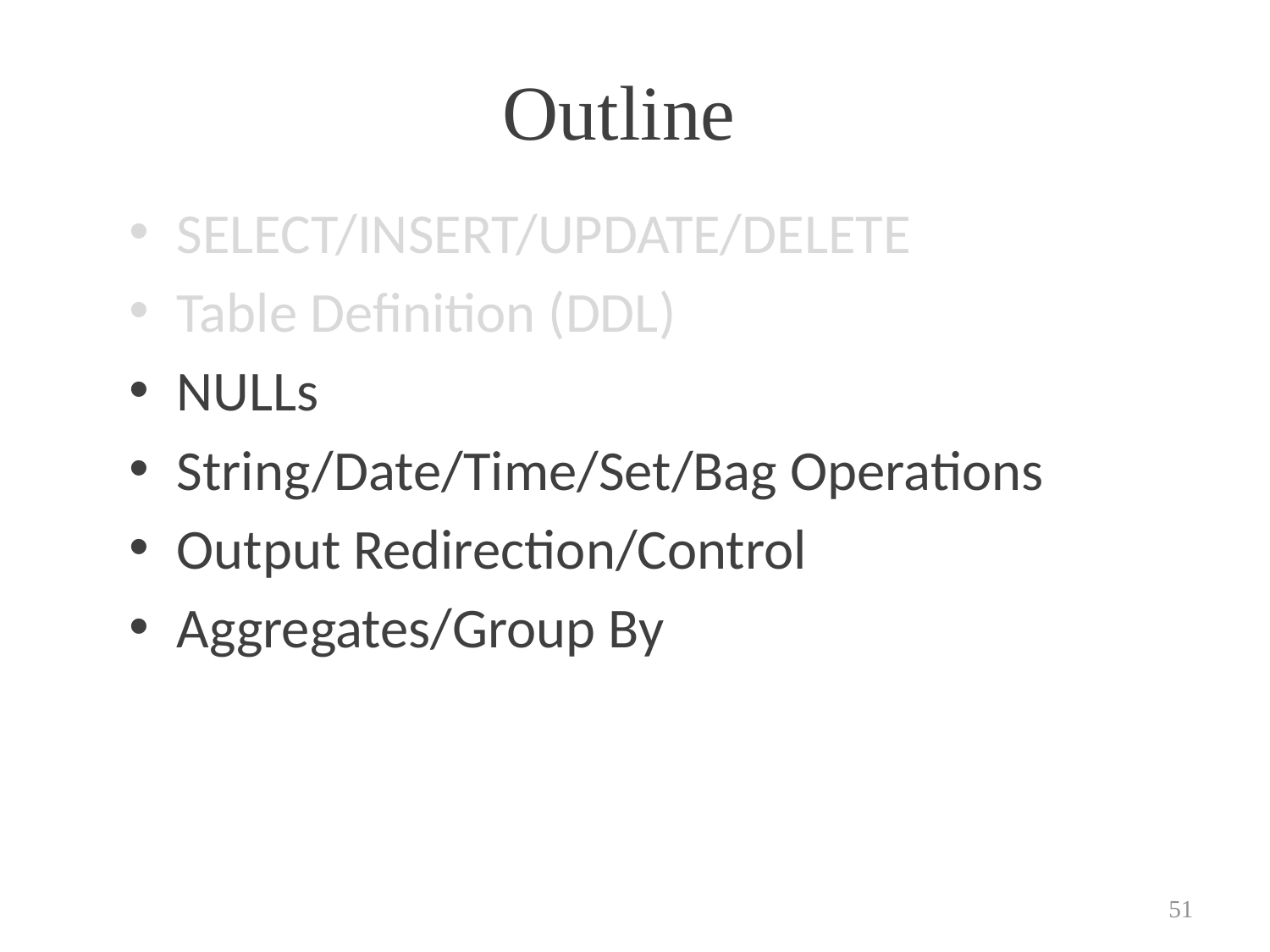

# Outline
SELECT/INSERT/UPDATE/DELETE
Table Definition (DDL)
NULLs
String/Date/Time/Set/Bag Operations
Output Redirection/Control
Aggregates/Group By

51